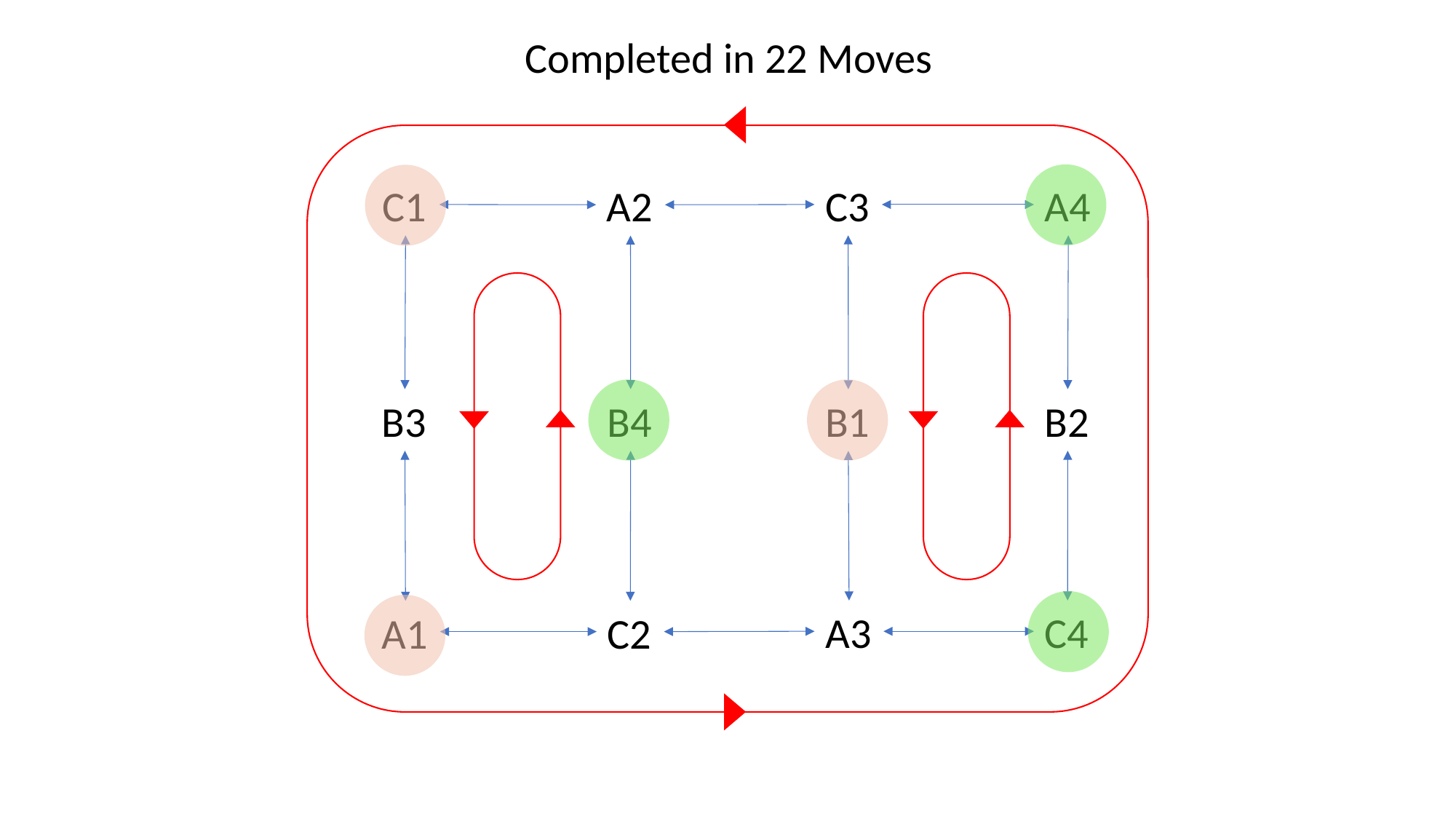

Completed in 22 Moves

C1
C3
A4
A2

B3
B4
B2
B1

A3
C4
A1
C2